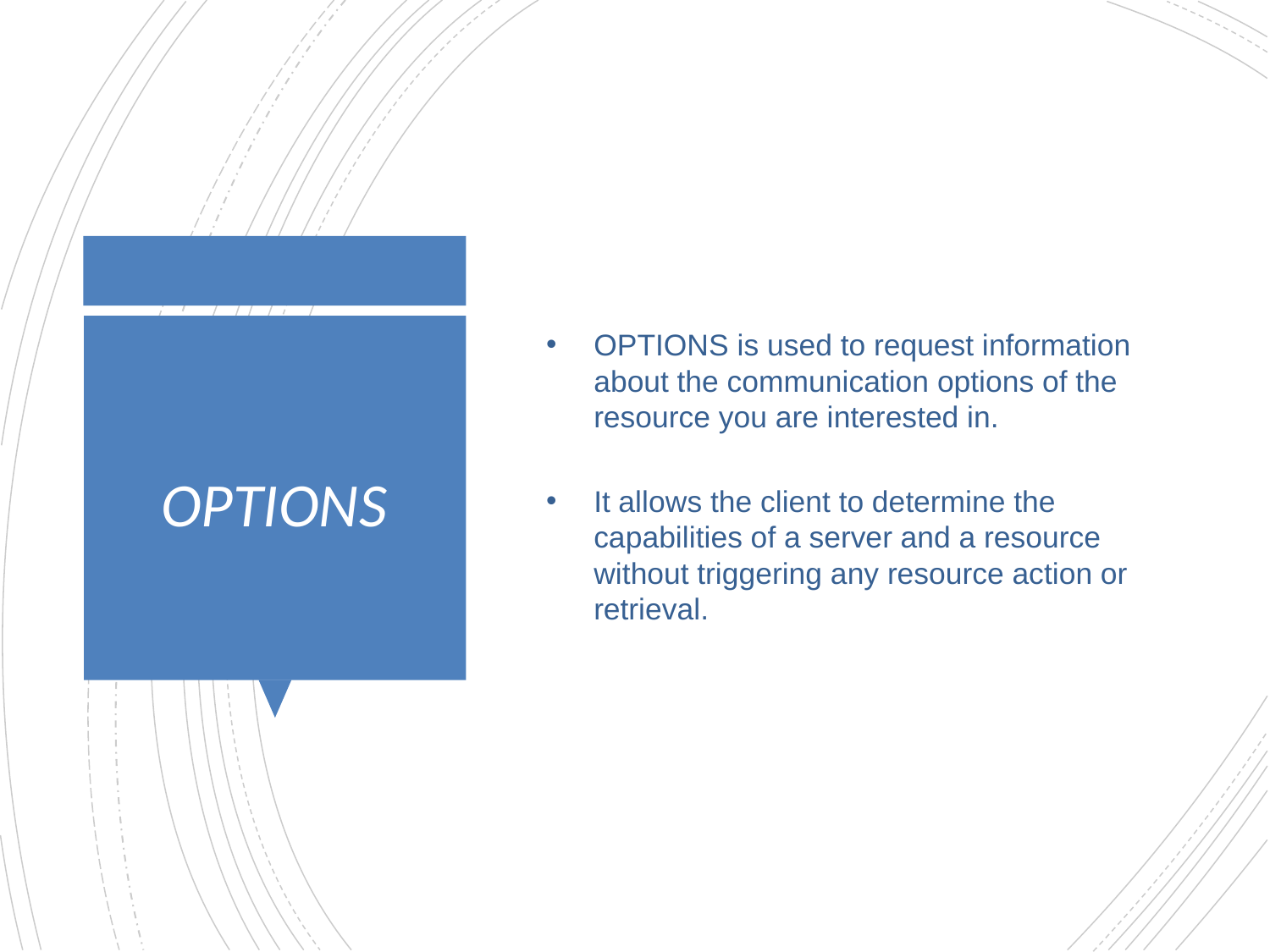

OPTIONS is used to request information about the communication options of the resource you are interested in.

It allows the client to determine the capabilities of a server and a resource without triggering any resource action or retrieval.

# OPTIONS